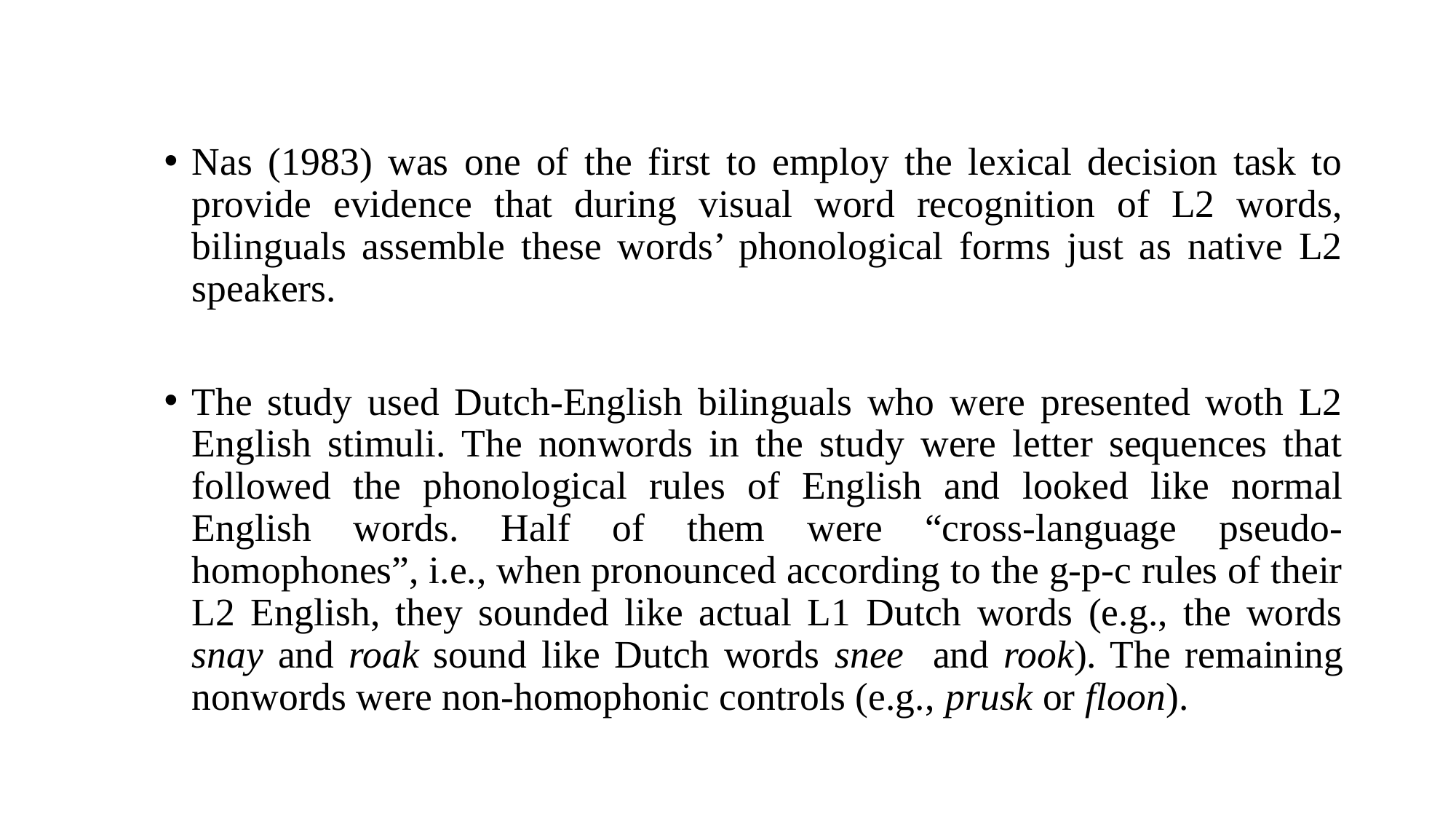

Nas (1983) was one of the first to employ the lexical decision task to provide evidence that during visual word recognition of L2 words, bilinguals assemble these words’ phonological forms just as native L2 speakers.

The study used Dutch-English bilinguals who were presented woth L2 English stimuli. The nonwords in the study were letter sequences that followed the phonological rules of English and looked like normal English words. Half of them were “cross-language pseudo-homophones”, i.e., when pronounced according to the g-p-c rules of their L2 English, they sounded like actual L1 Dutch words (e.g., the words snay and roak sound like Dutch words snee  and rook). The remaining nonwords were non-homophonic controls (e.g., prusk or floon).